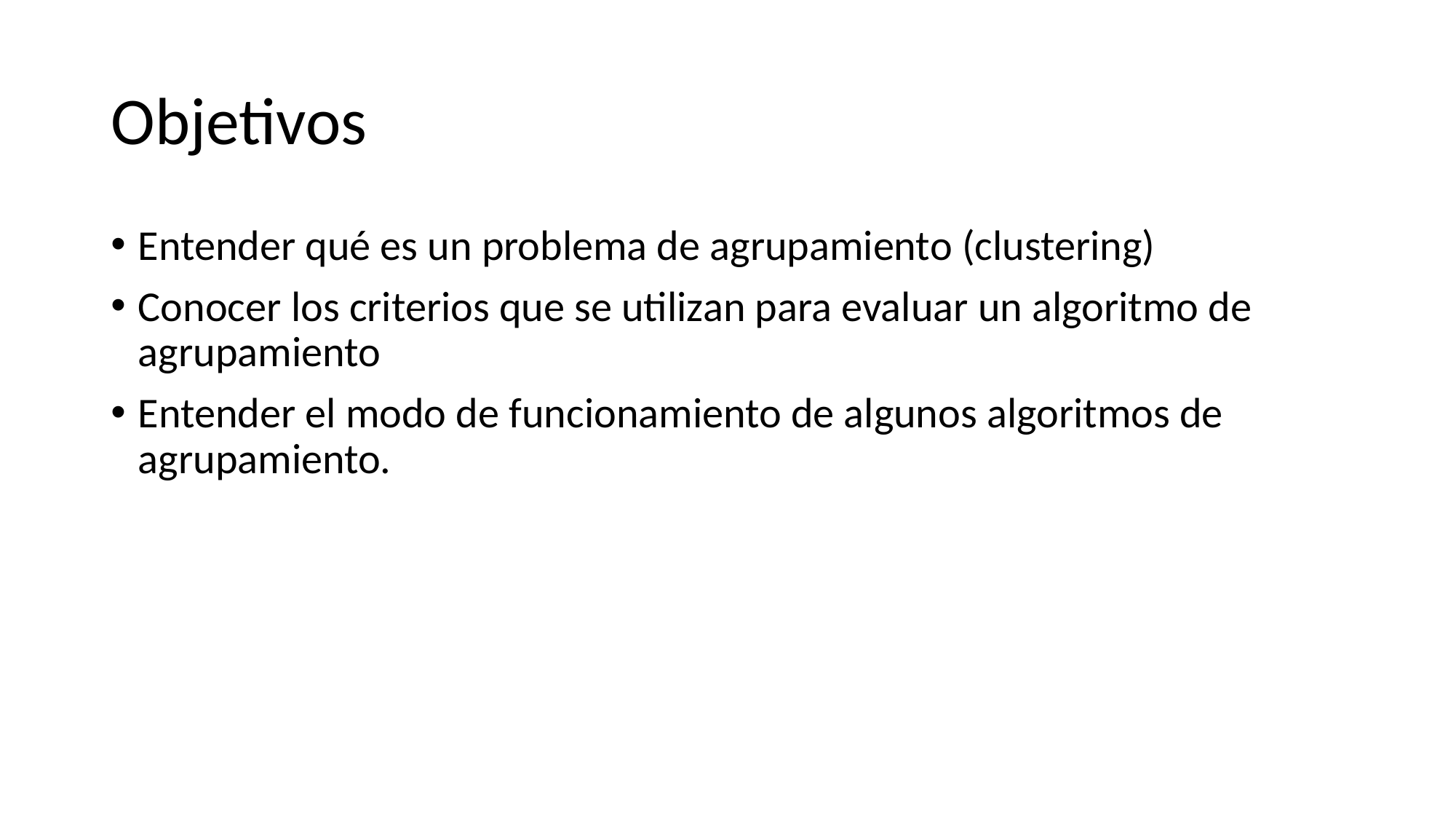

# Objetivos
Entender qué es un problema de agrupamiento (clustering)
Conocer los criterios que se utilizan para evaluar un algoritmo de agrupamiento
Entender el modo de funcionamiento de algunos algoritmos de agrupamiento.